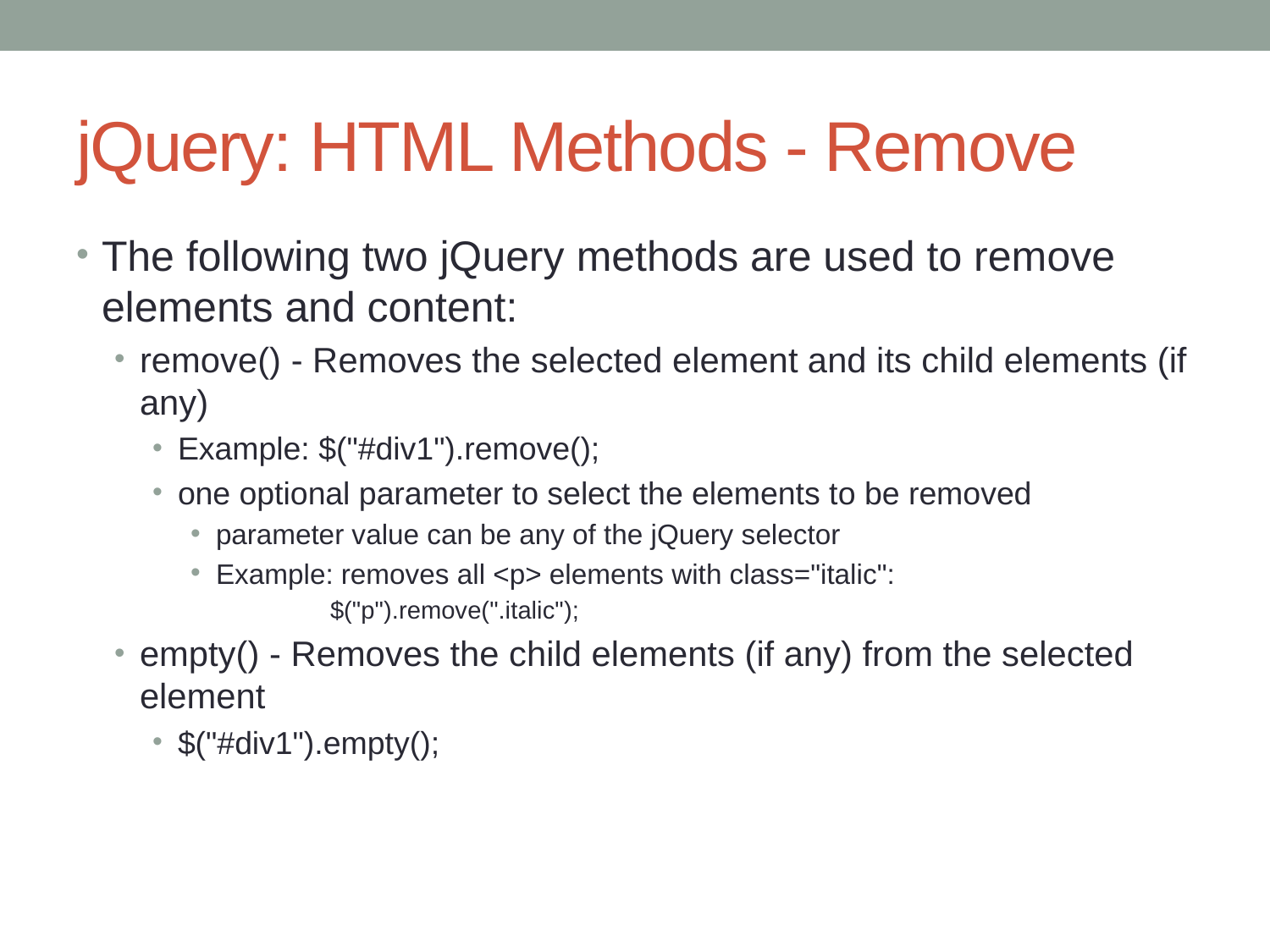

# jQuery: HTML Methods - Remove
The following two jQuery methods are used to remove elements and content:
remove() - Removes the selected element and its child elements (if any)
Example: $("#div1").remove();
one optional parameter to select the elements to be removed
parameter value can be any of the jQuery selector
Example: removes all <p> elements with class="italic":
$("p").remove(".italic");
empty() - Removes the child elements (if any) from the selected element
$("#div1").empty();